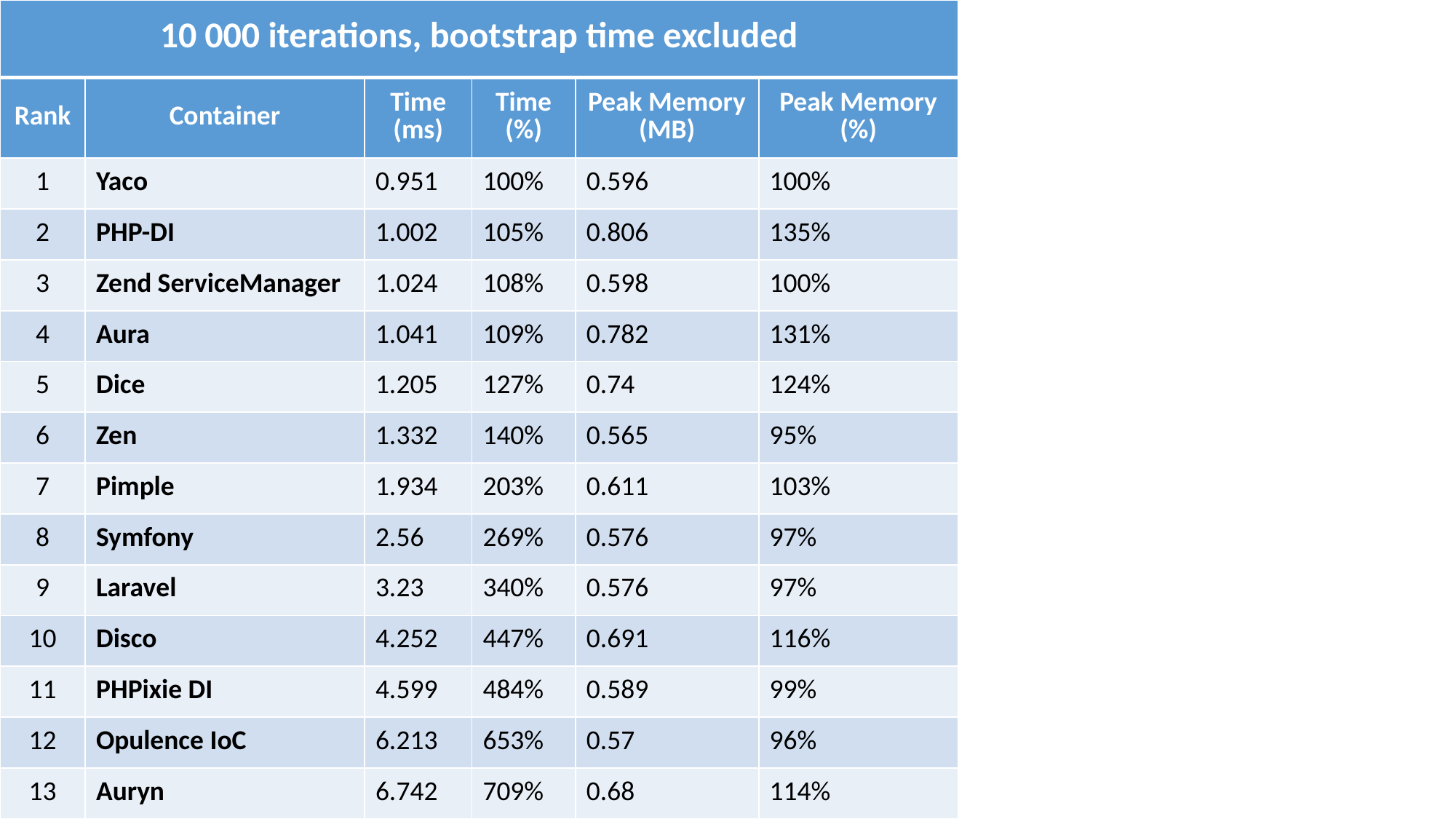

| 10 000 iterations, bootstrap time excluded |  |  |  |  |  |
| --- | --- | --- | --- | --- | --- |
| Rank | Container | Time (ms) | Time (%) | Peak Memory (MB) | Peak Memory (%) |
| 1 | Yaco | 0.951 | 100% | 0.596 | 100% |
| 2 | PHP-DI | 1.002 | 105% | 0.806 | 135% |
| 3 | Zend ServiceManager | 1.024 | 108% | 0.598 | 100% |
| 4 | Aura | 1.041 | 109% | 0.782 | 131% |
| 5 | Dice | 1.205 | 127% | 0.74 | 124% |
| 6 | Zen | 1.332 | 140% | 0.565 | 95% |
| 7 | Pimple | 1.934 | 203% | 0.611 | 103% |
| 8 | Symfony | 2.56 | 269% | 0.576 | 97% |
| 9 | Laravel | 3.23 | 340% | 0.576 | 97% |
| 10 | Disco | 4.252 | 447% | 0.691 | 116% |
| 11 | PHPixie DI | 4.599 | 484% | 0.589 | 99% |
| 12 | Opulence IoC | 6.213 | 653% | 0.57 | 96% |
| 13 | Auryn | 6.742 | 709% | 0.68 | 114% |